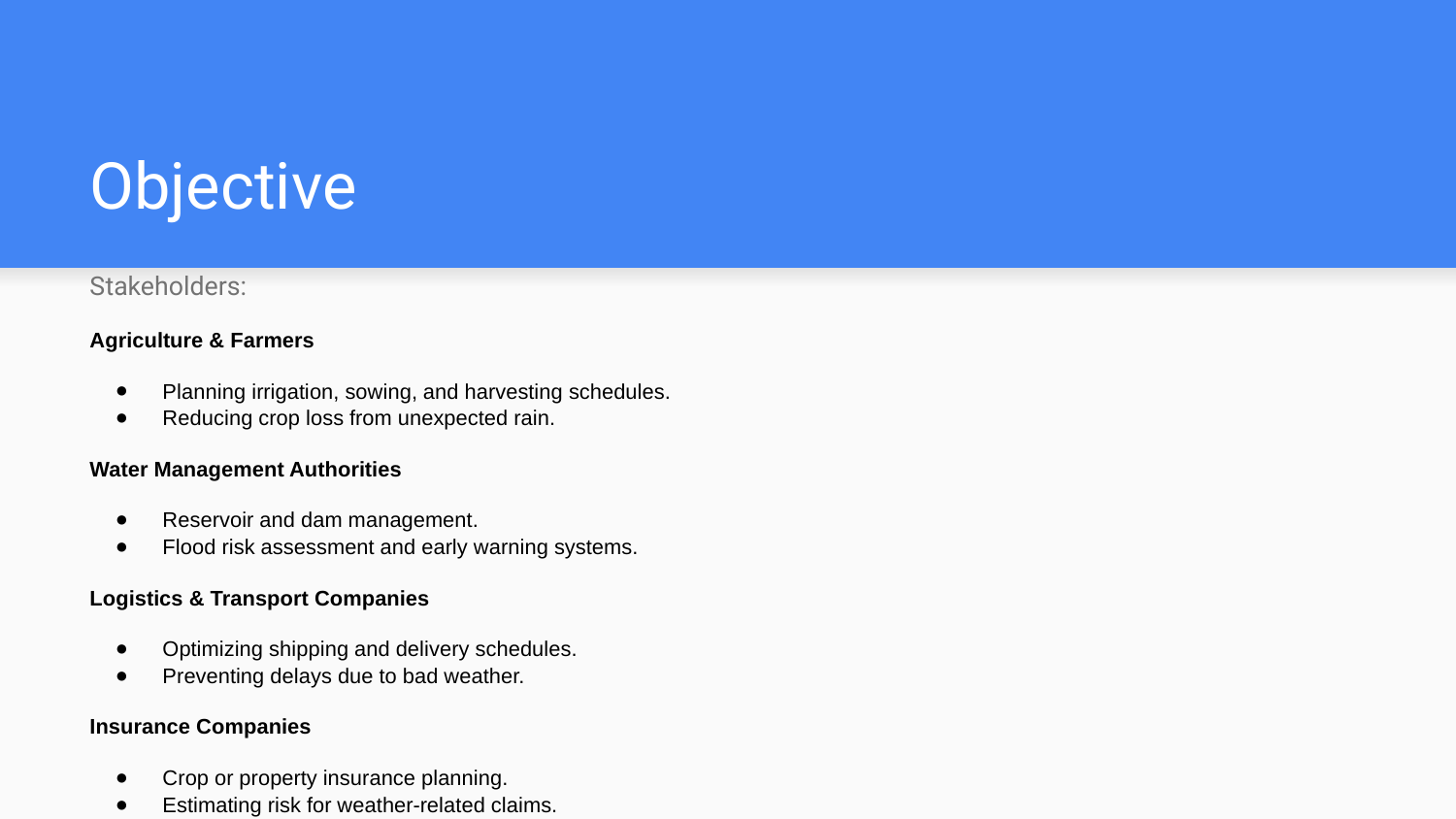

# Objective
Stakeholders:
Agriculture & Farmers
Planning irrigation, sowing, and harvesting schedules.
Reducing crop loss from unexpected rain.
Water Management Authorities
Reservoir and dam management.
Flood risk assessment and early warning systems.
Logistics & Transport Companies
Optimizing shipping and delivery schedules.
Preventing delays due to bad weather.
Insurance Companies
Crop or property insurance planning.
Estimating risk for weather-related claims.